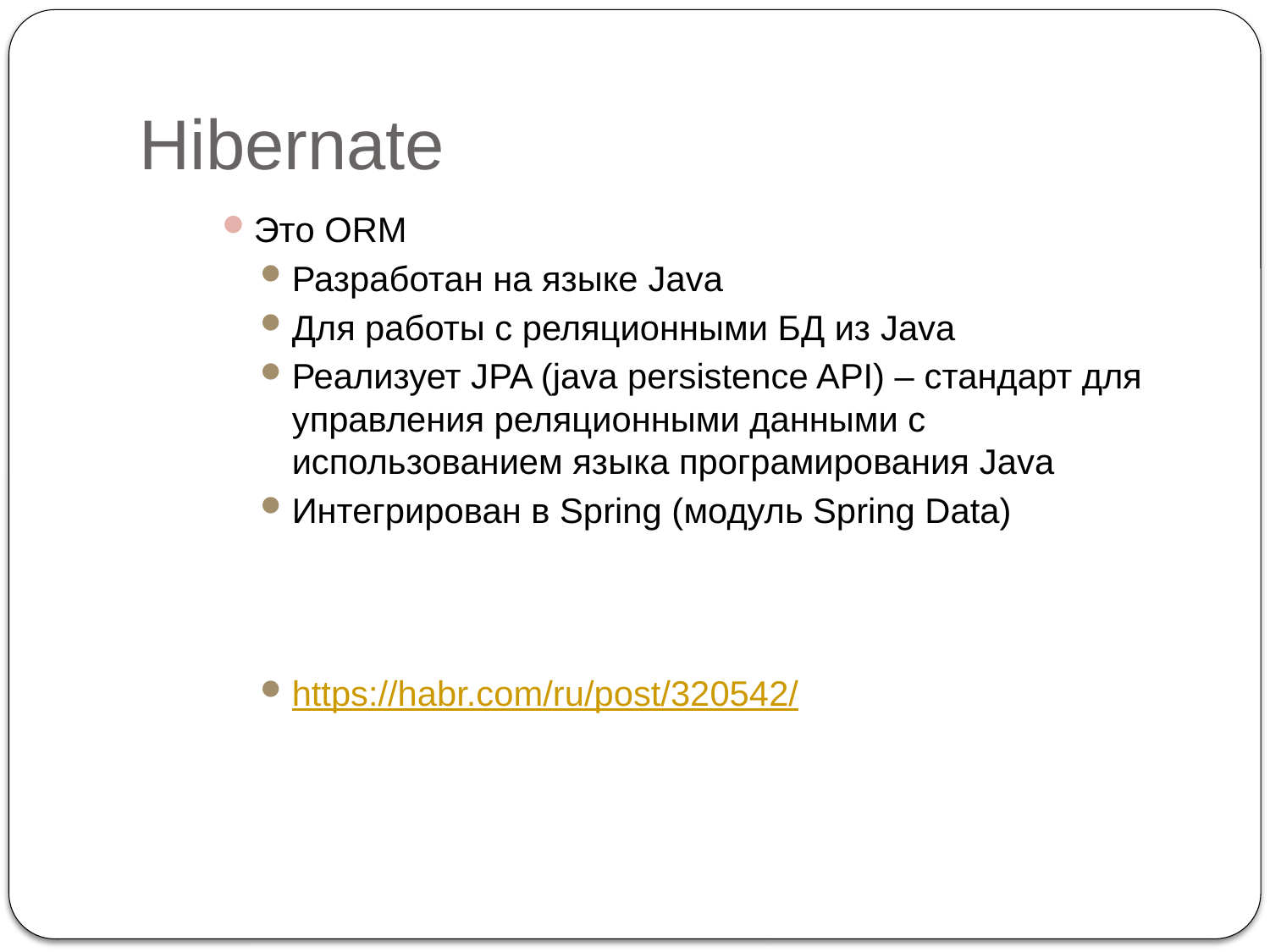

# Hibernate
Это ORM
Разработан на языке Java
Для работы с реляционными БД из Java
Реализует JPA (java persistence API) – стандарт для управления реляционными данными с использованием языка програмирования Java
Интегрирован в Spring (модуль Spring Data)

https://habr.com/ru/post/320542/